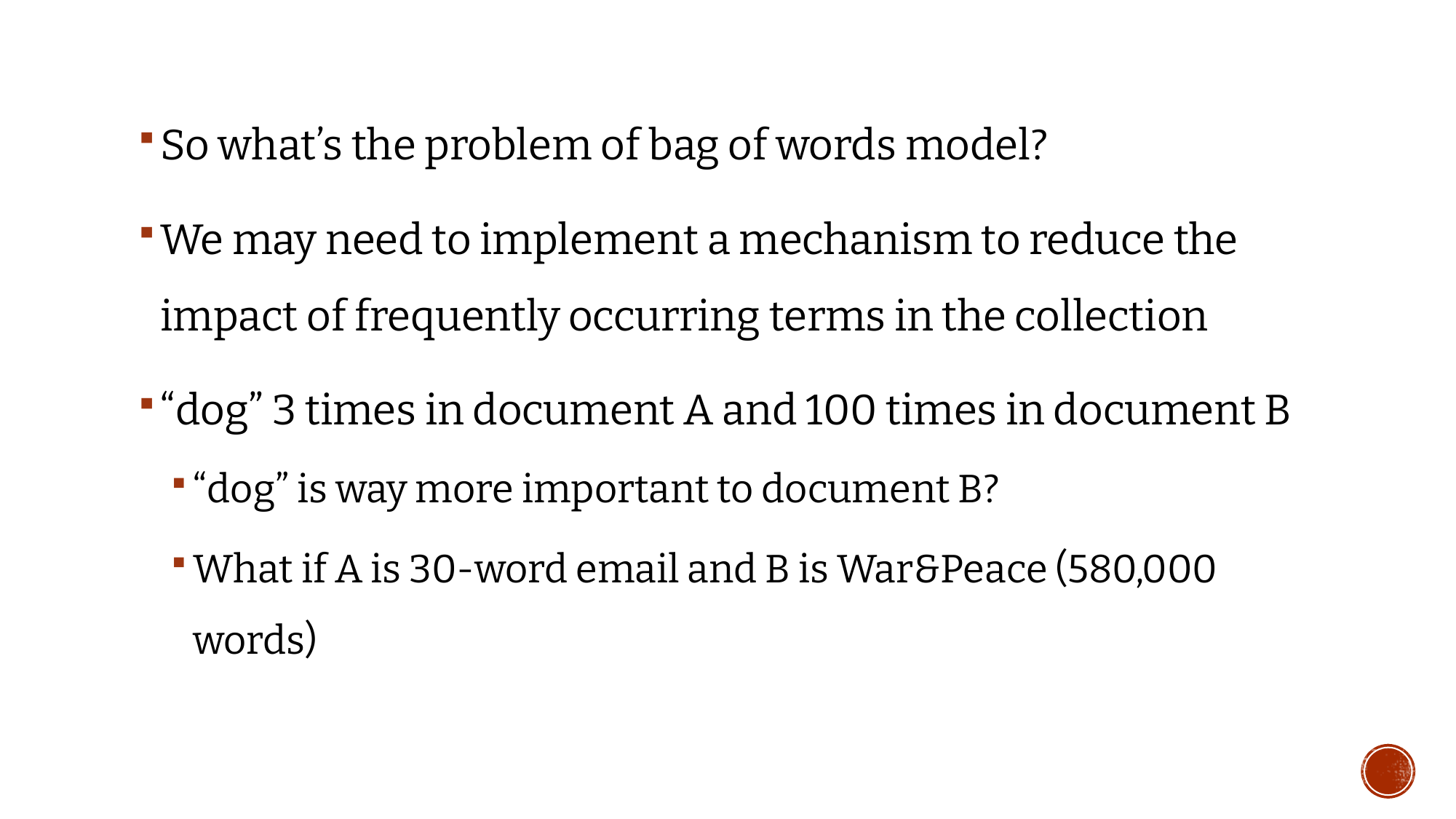

So what’s the problem of bag of words model?
We may need to implement a mechanism to reduce the impact of frequently occurring terms in the collection
“dog” 3 times in document A and 100 times in document B
“dog” is way more important to document B?
What if A is 30-word email and B is War&Peace (580,000 words)